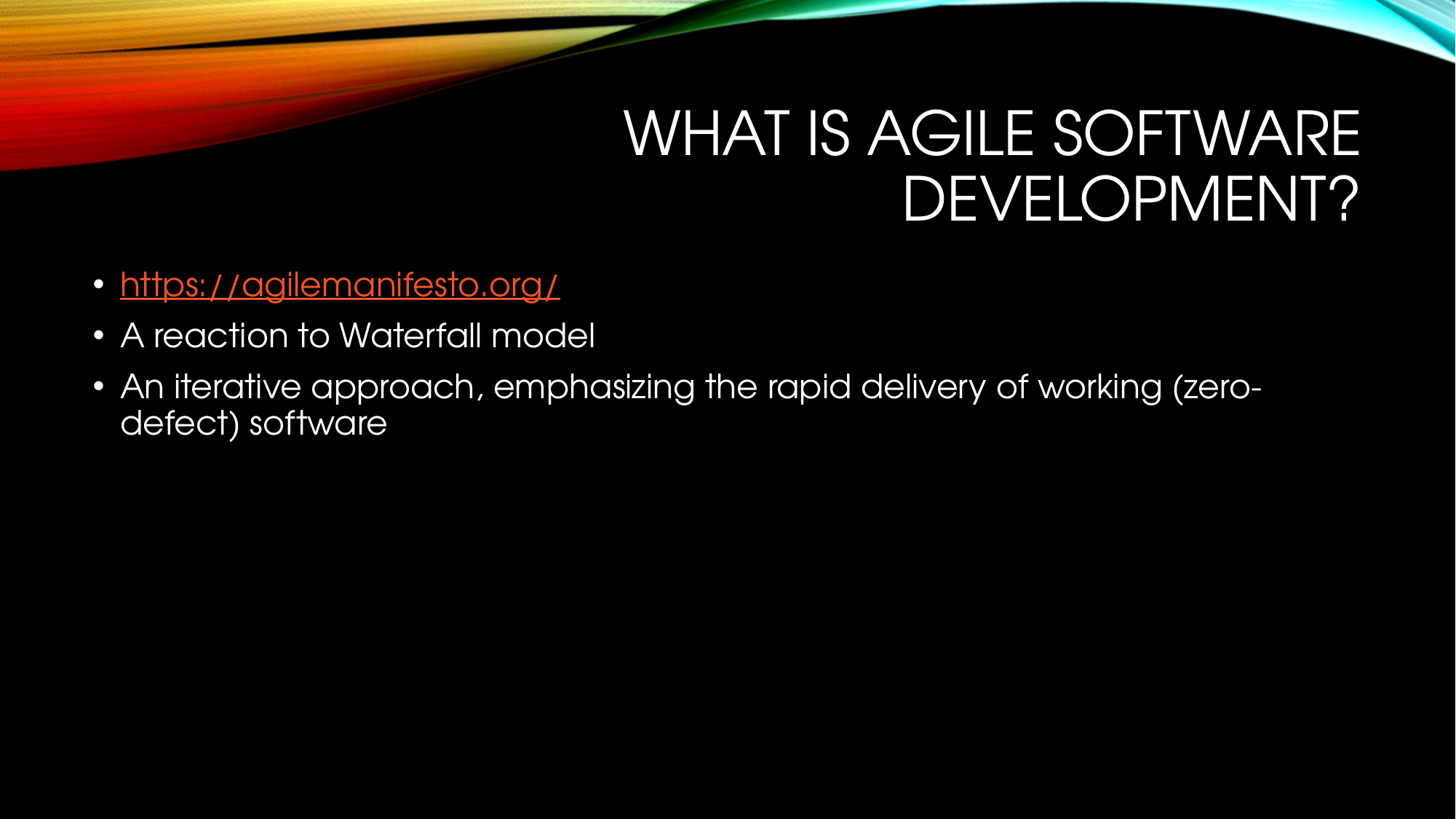

# What is agile software development?
https://agilemanifesto.org/
A reaction to Waterfall model
An iterative approach, emphasizing the rapid delivery of working (zero-defect) software